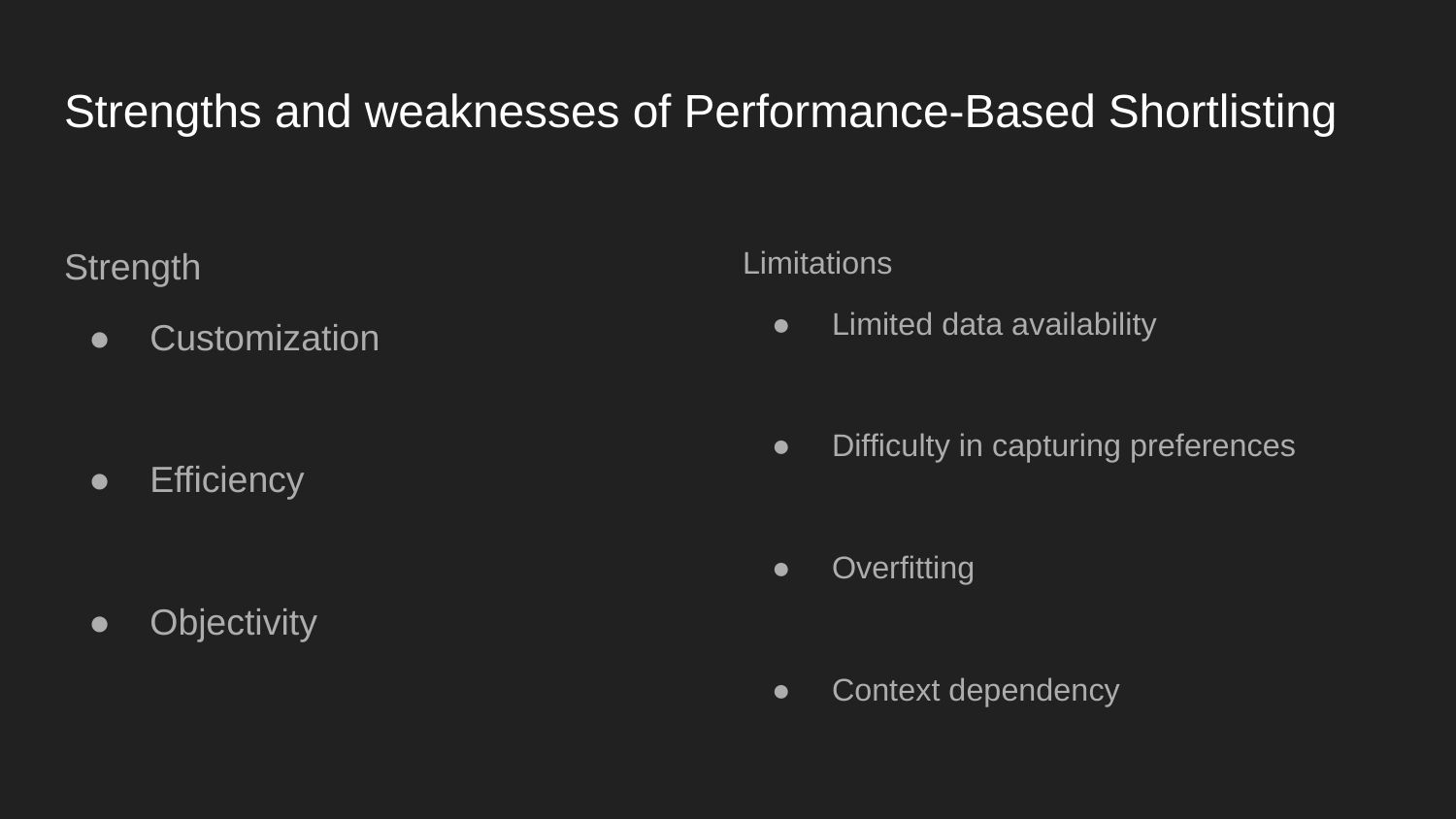

# Strengths and weaknesses of Performance-Based Shortlisting

Strength
Customization

Efficiency

Objectivity

Limitations
Limited data availability

Difficulty in capturing preferences

Overfitting

Context dependency